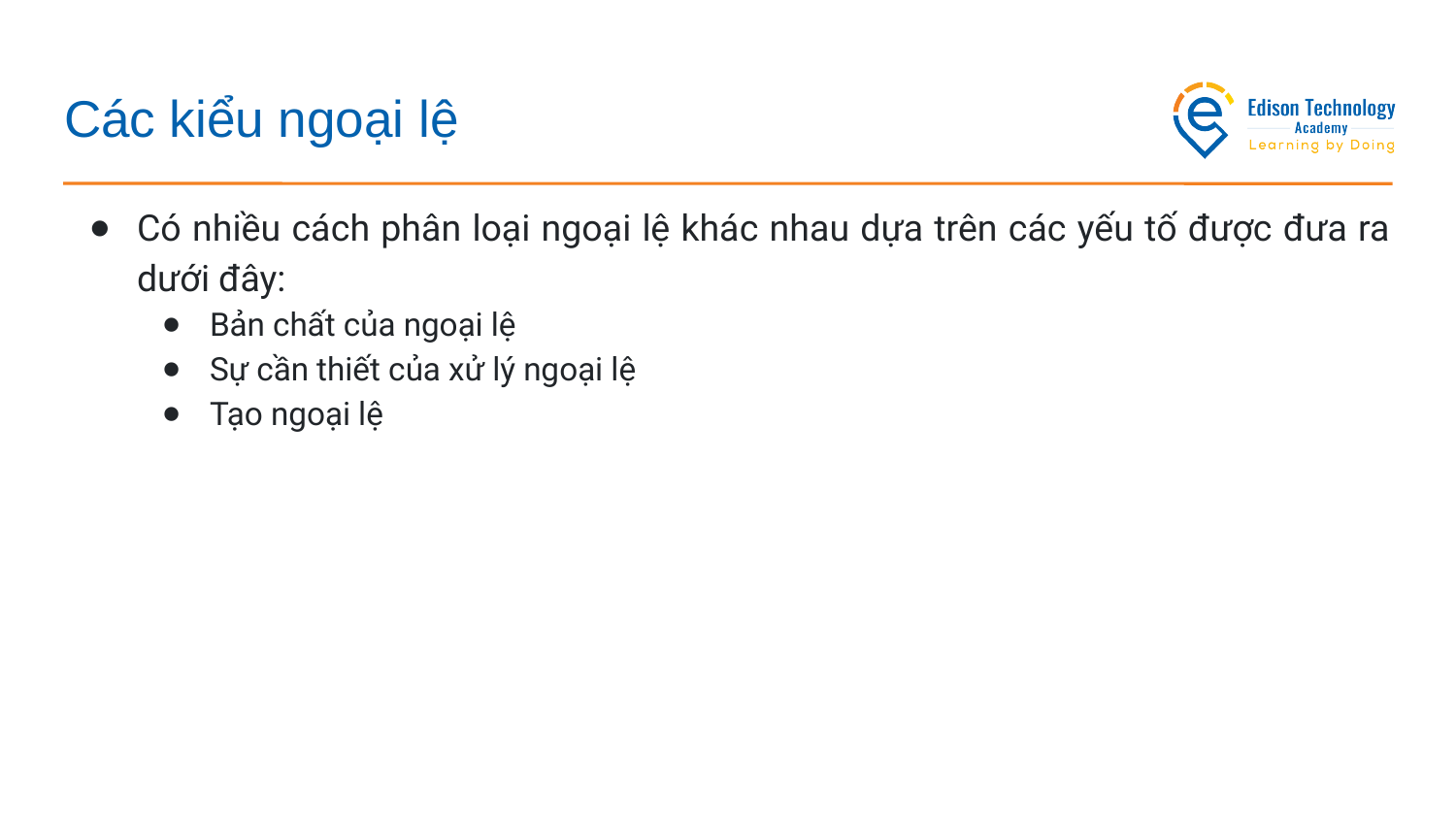

# Các kiểu ngoại lệ
Có nhiều cách phân loại ngoại lệ khác nhau dựa trên các yếu tố được đưa ra dưới đây:
Bản chất của ngoại lệ
Sự cần thiết của xử lý ngoại lệ
Tạo ngoại lệ